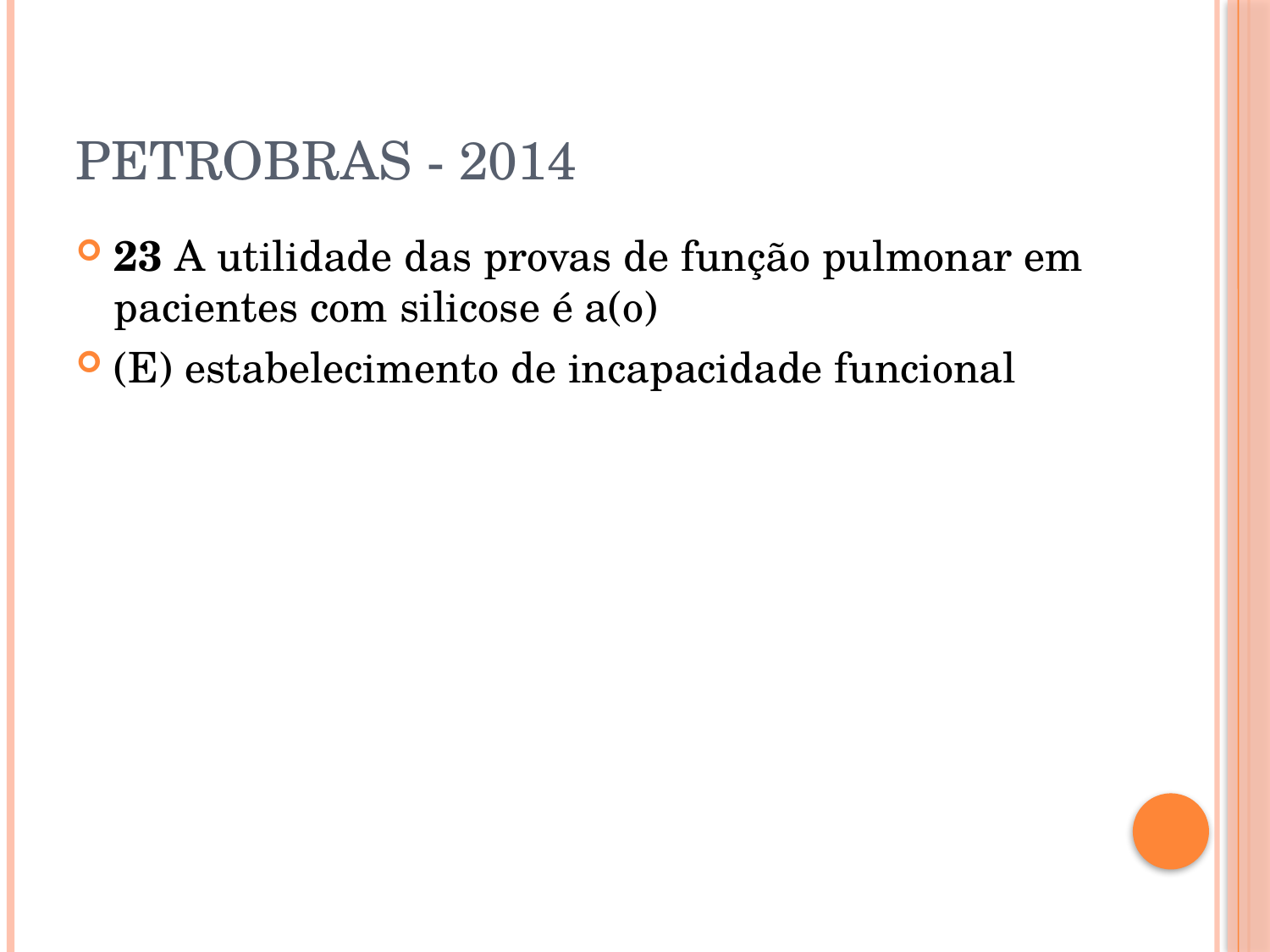

# Petrobras - 2014
23 A utilidade das provas de função pulmonar em pacientes com silicose é a(o)
(E) estabelecimento de incapacidade funcional